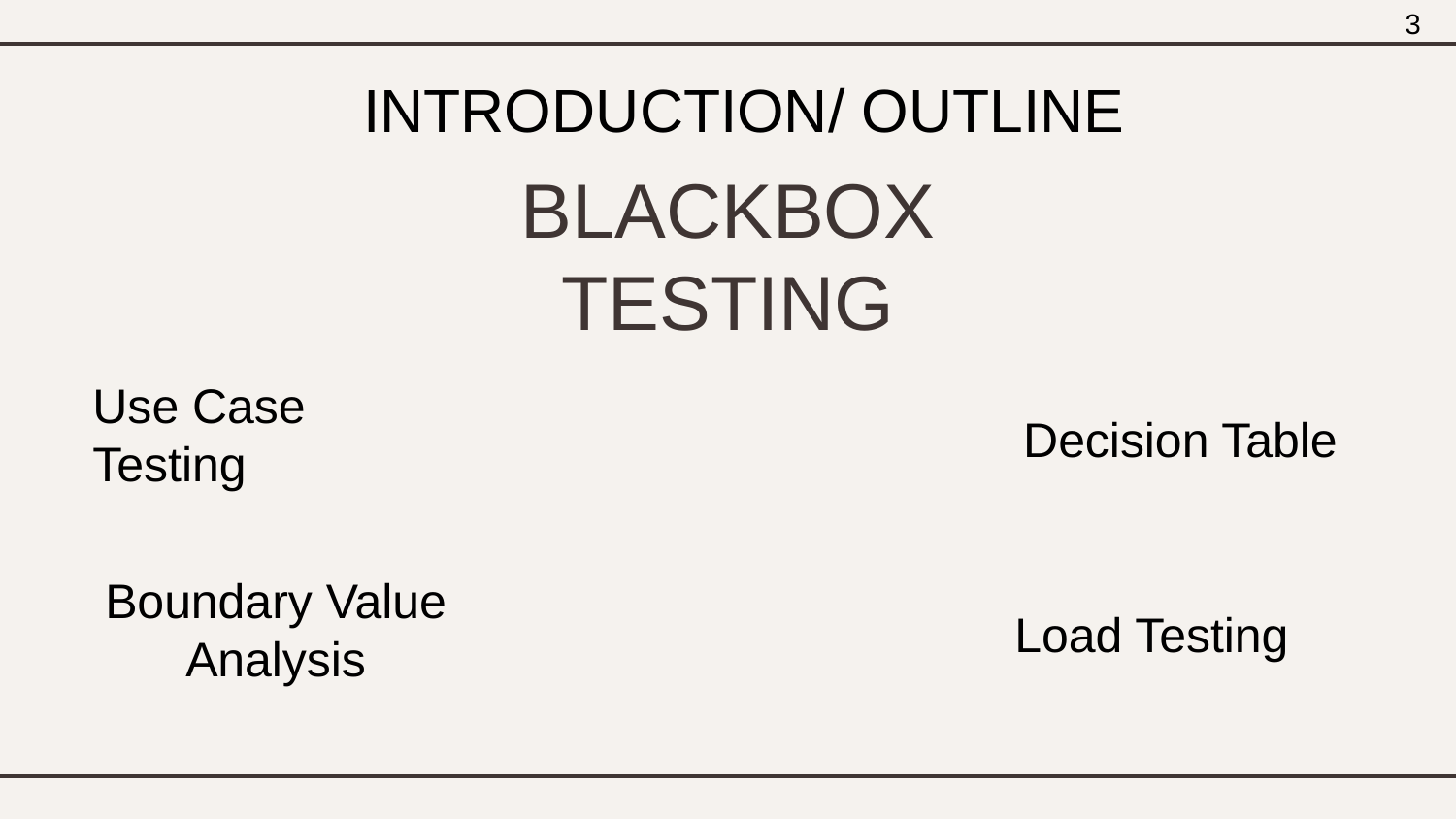

3
# INTRODUCTION/ OUTLINE
BLACKBOX TESTING
Use Case Testing
Decision Table
Boundary Value Analysis
Load Testing